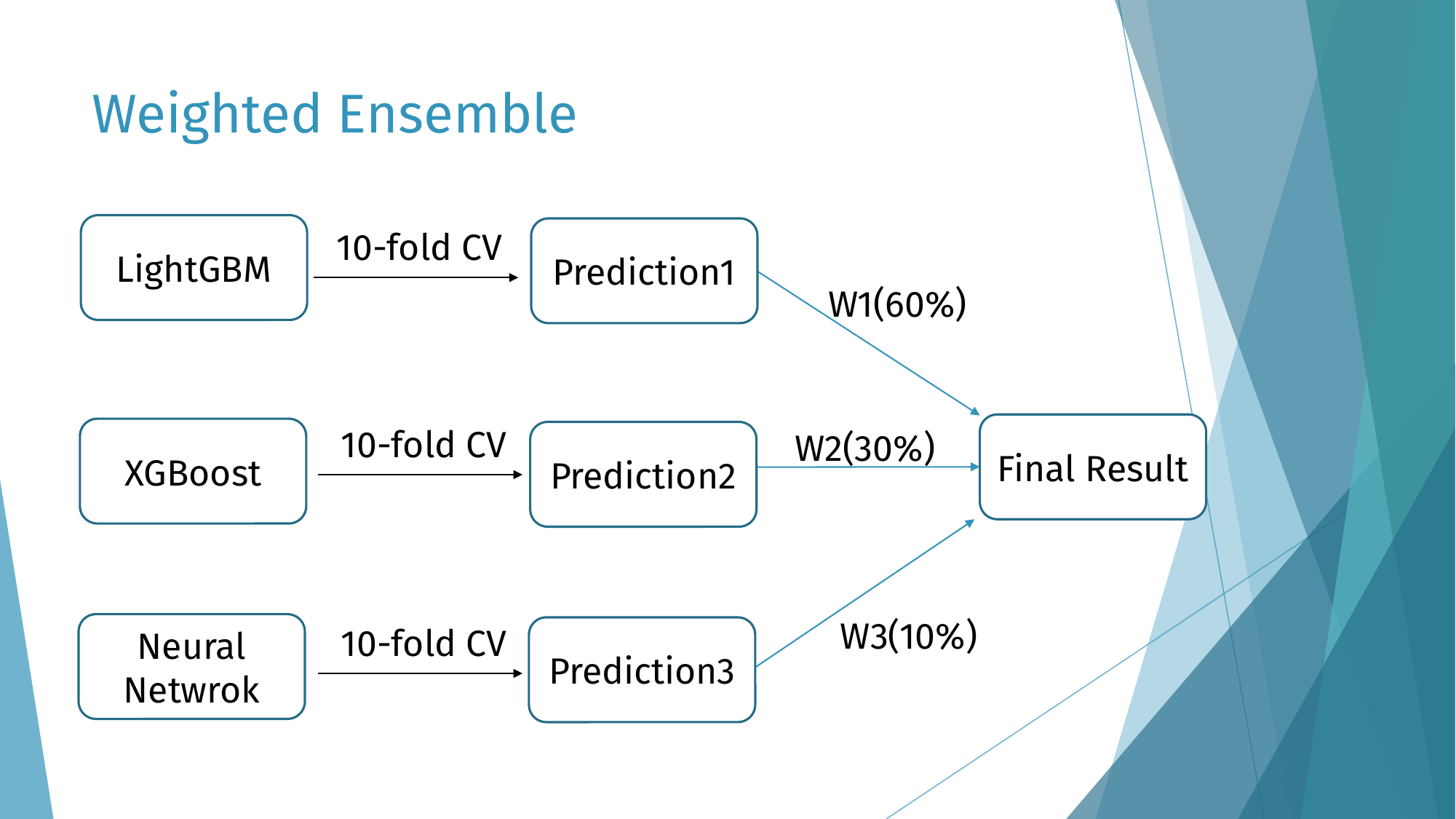

# Weighted Ensemble
LightGBM
10-fold CV
Prediction1
W1(60%)
Final Result
10-fold CV
XGBoost
W2(30%)
Prediction2
W3(10%)
Neural Netwrok
10-fold CV
Prediction3